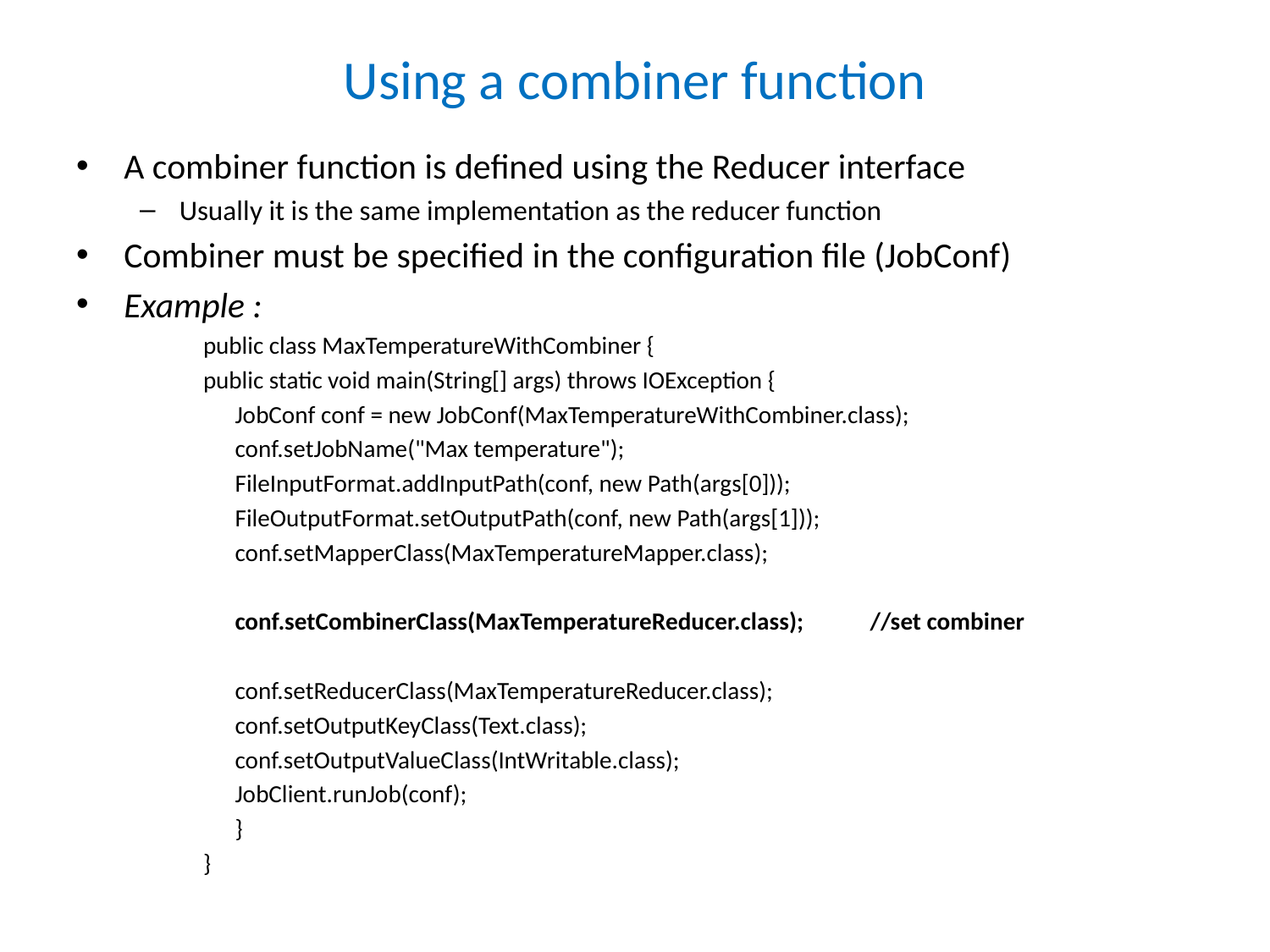

# Using a combiner function
A combiner function is defined using the Reducer interface
Usually it is the same implementation as the reducer function
Combiner must be specified in the configuration file (JobConf)
Example :
public class MaxTemperatureWithCombiner {
public static void main(String[] args) throws IOException {
	JobConf conf = new JobConf(MaxTemperatureWithCombiner.class);
	conf.setJobName("Max temperature");
	FileInputFormat.addInputPath(conf, new Path(args[0]));
	FileOutputFormat.setOutputPath(conf, new Path(args[1]));
	conf.setMapperClass(MaxTemperatureMapper.class);

	conf.setCombinerClass(MaxTemperatureReducer.class);	//set combiner

	conf.setReducerClass(MaxTemperatureReducer.class);
	conf.setOutputKeyClass(Text.class);
	conf.setOutputValueClass(IntWritable.class);
	JobClient.runJob(conf);
	}
}